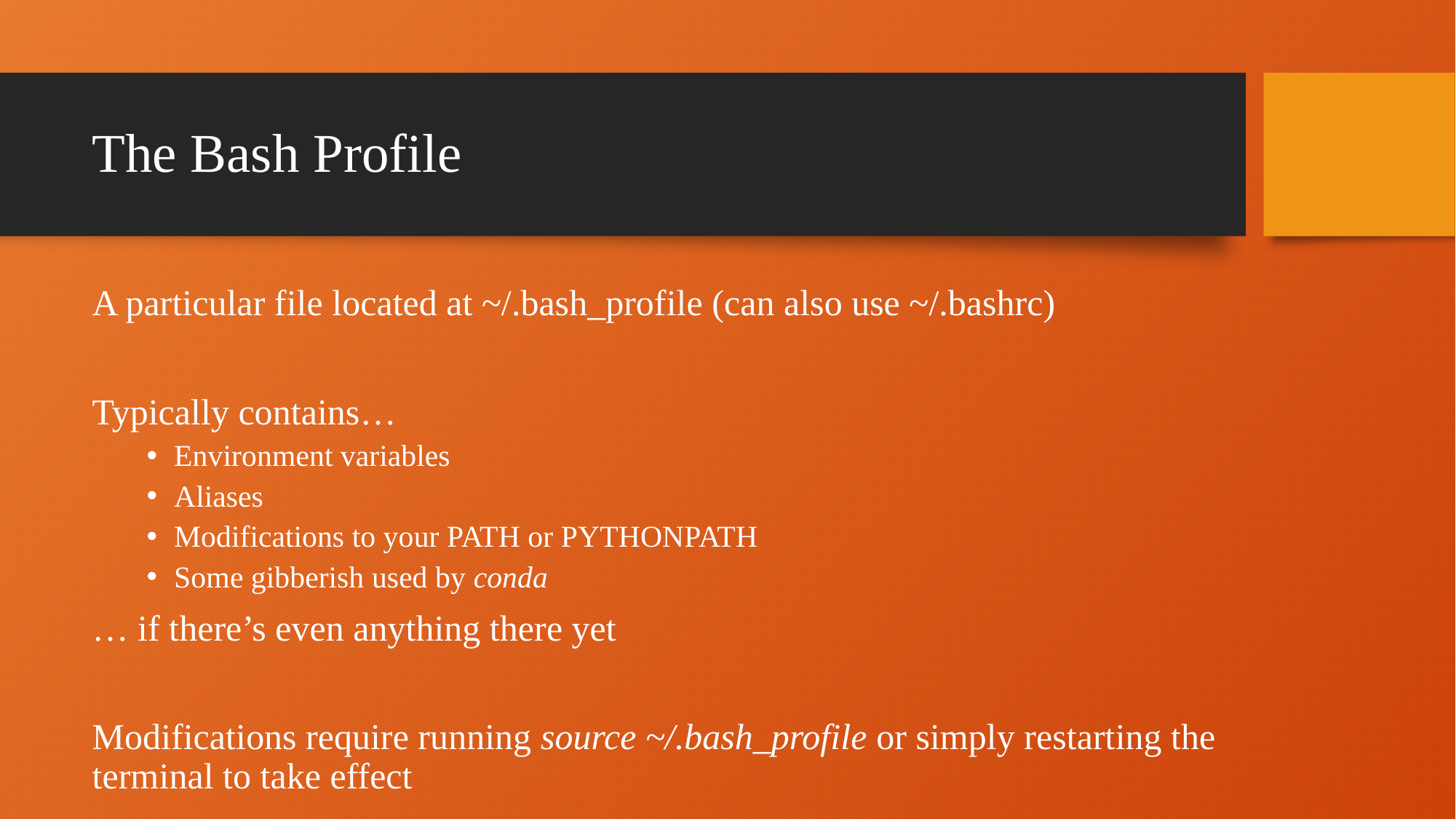

# The Bash Profile
A particular file located at ~/.bash_profile (can also use ~/.bashrc)

Typically contains…
Environment variables
Aliases
Modifications to your PATH or PYTHONPATH
Some gibberish used by conda
… if there’s even anything there yet

Modifications require running source ~/.bash_profile or simply restarting the terminal to take effect